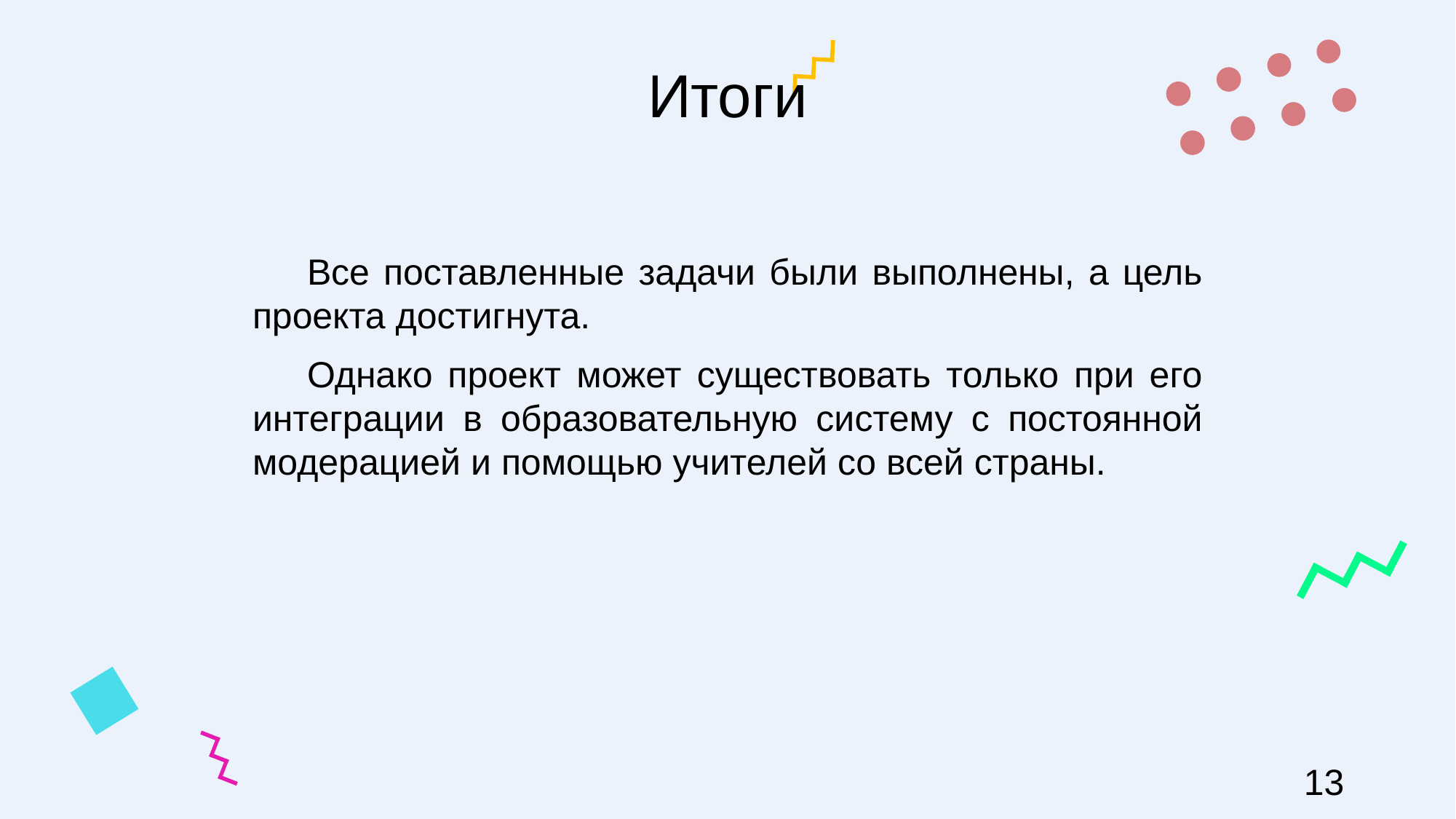

# Итоги
Все поставленные задачи были выполнены, а цель проекта достигнута.
Однако проект может существовать только при его интеграции в образовательную систему с постоянной модерацией и помощью учителей со всей страны.

13